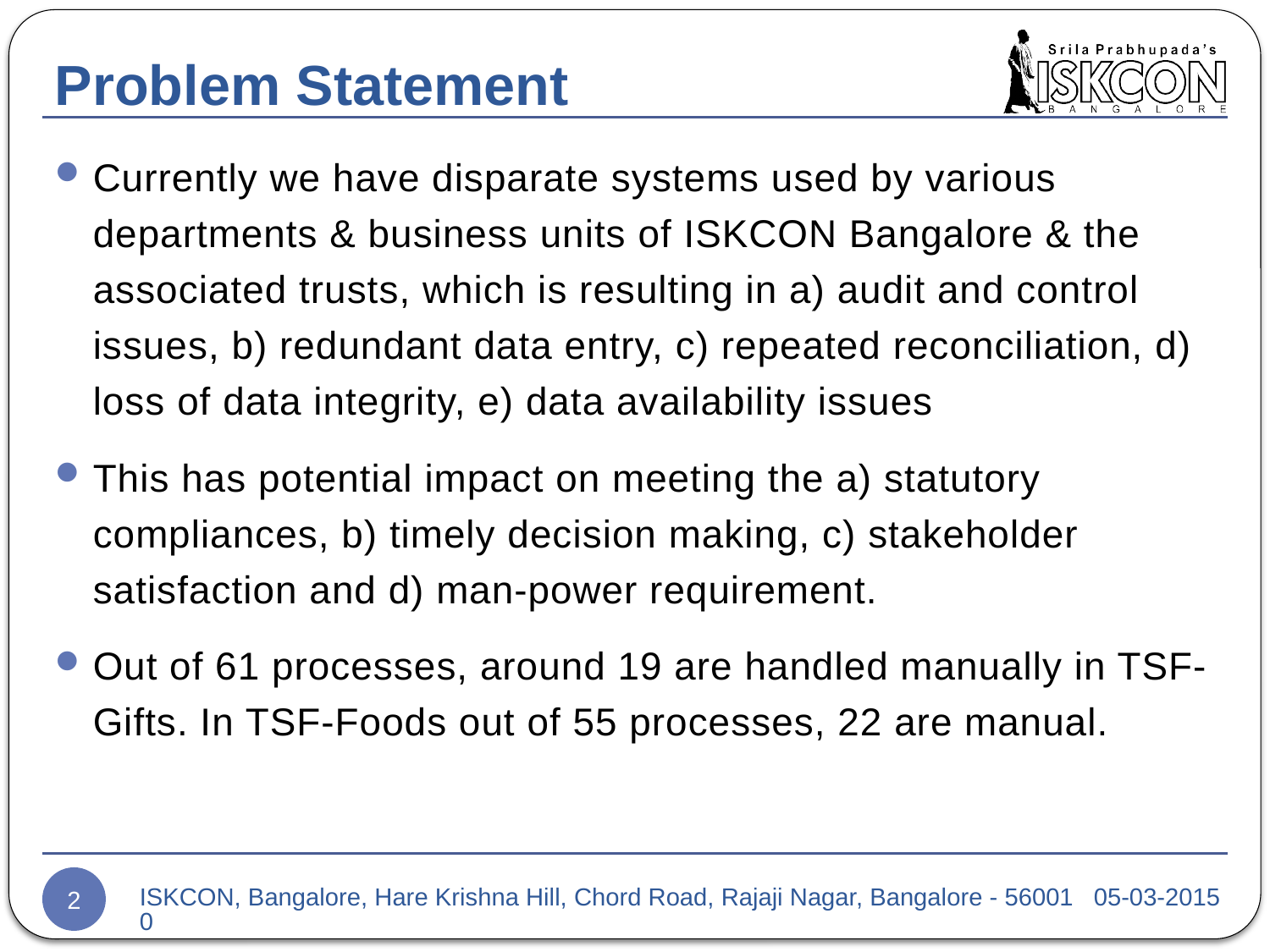

# Problem Statement
Currently we have disparate systems used by various departments & business units of ISKCON Bangalore & the associated trusts, which is resulting in a) audit and control issues, b) redundant data entry, c) repeated reconciliation, d) loss of data integrity, e) data availability issues
This has potential impact on meeting the a) statutory compliances, b) timely decision making, c) stakeholder satisfaction and d) man-power requirement.
Out of 61 processes, around 19 are handled manually in TSF-Gifts. In TSF-Foods out of 55 processes, 22 are manual.
05-03-2015
ISKCON, Bangalore, Hare Krishna Hill, Chord Road, Rajaji Nagar, Bangalore - 560010
2